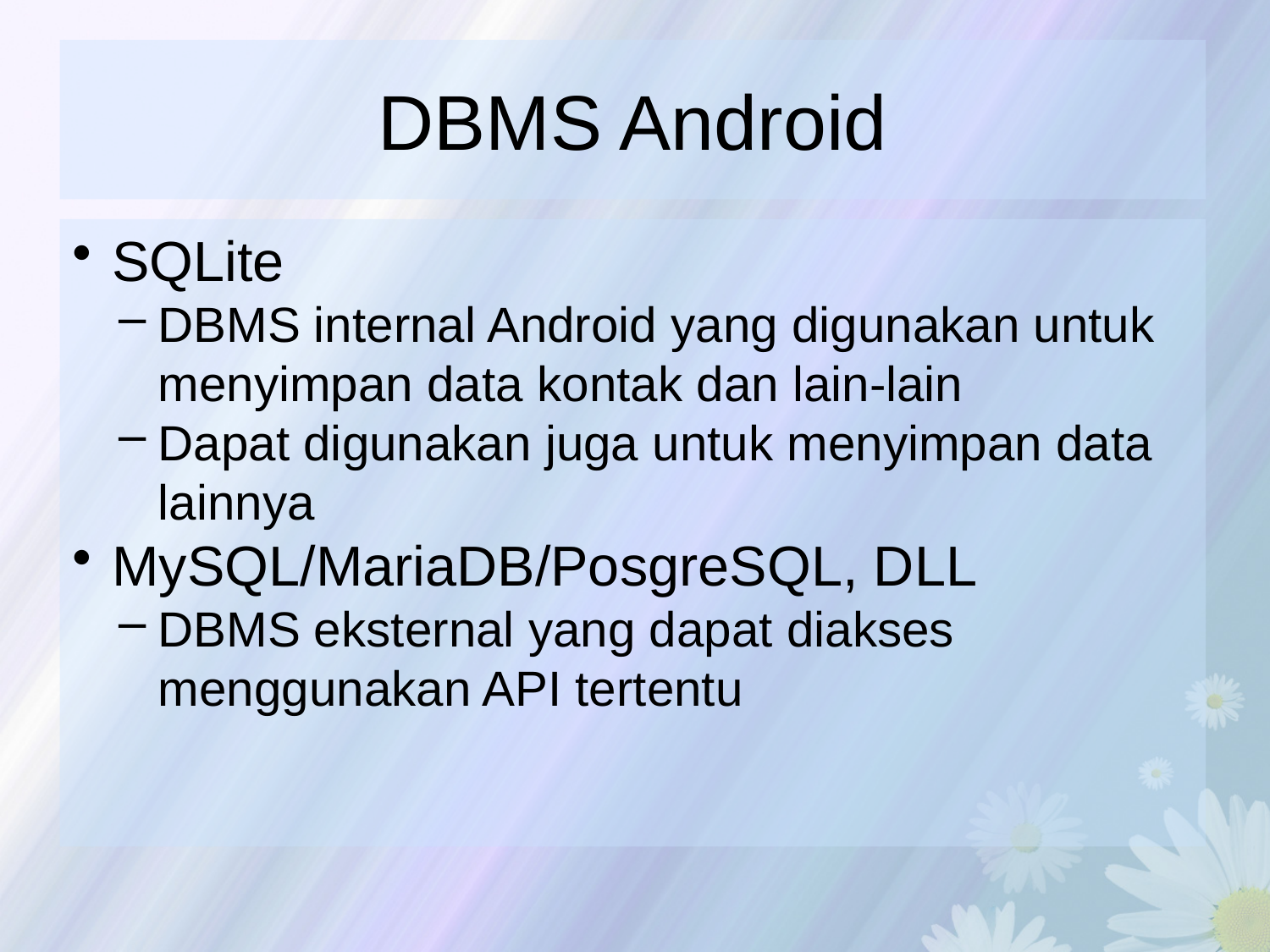

# DBMS Android
SQLite
DBMS internal Android yang digunakan untuk menyimpan data kontak dan lain-lain
Dapat digunakan juga untuk menyimpan data lainnya
MySQL/MariaDB/PosgreSQL, DLL
DBMS eksternal yang dapat diakses menggunakan API tertentu